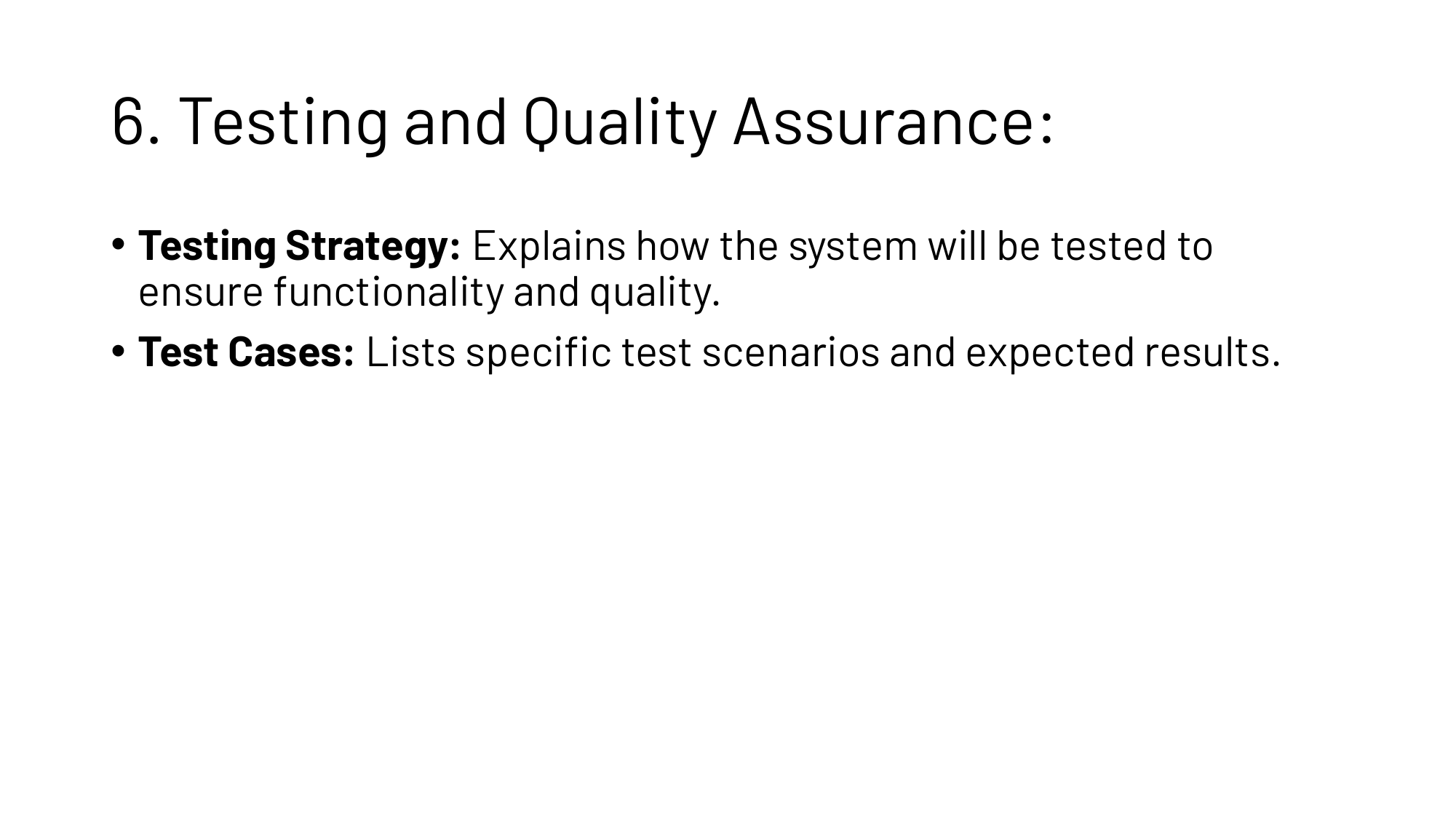

# 6. Testing and Quality Assurance:
Testing Strategy: Explains how the system will be tested to ensure functionality and quality.
Test Cases: Lists specific test scenarios and expected results.